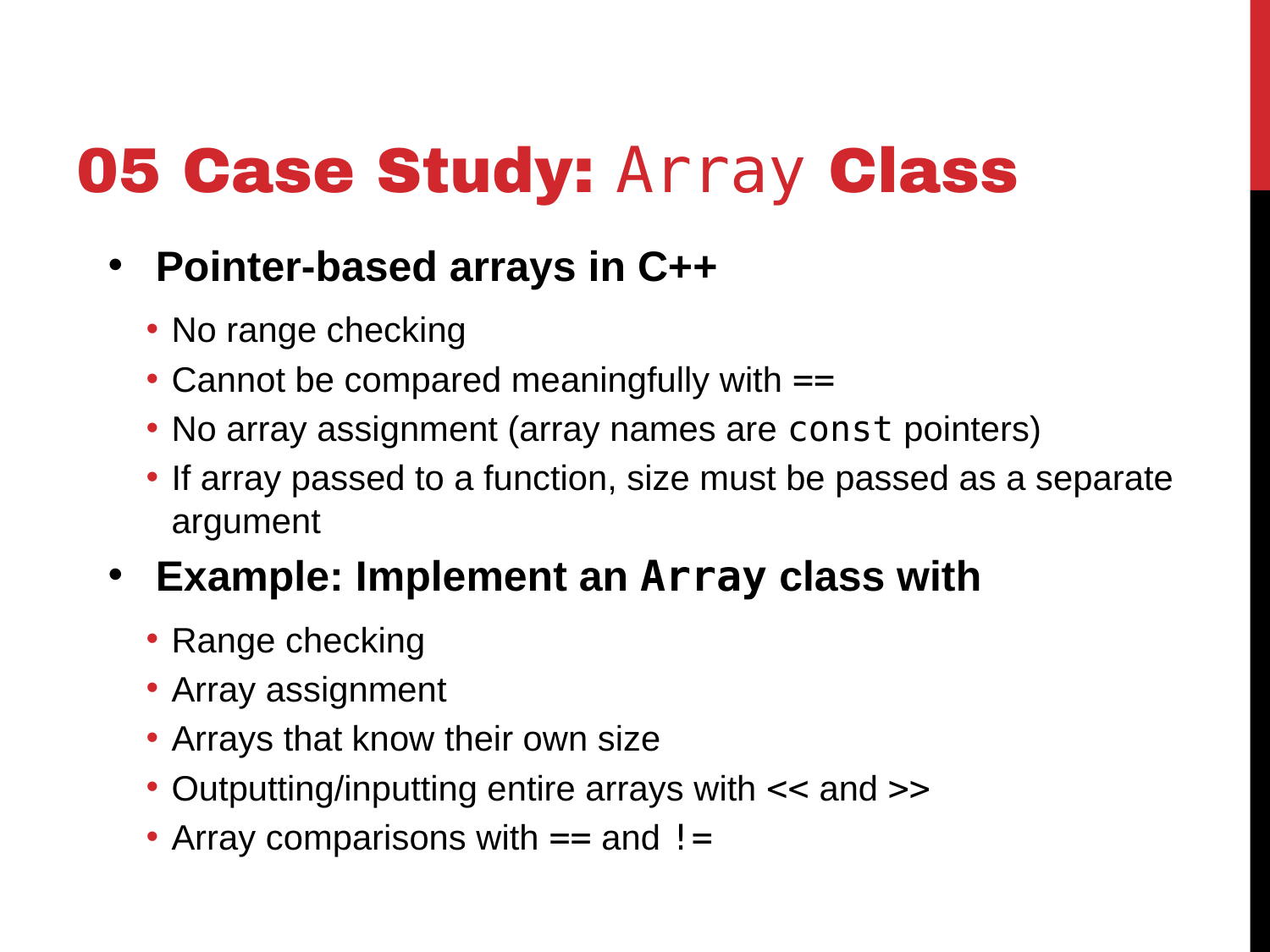

# 05 Case Study: Array Class
Pointer-based arrays in C++
No range checking
Cannot be compared meaningfully with ==
No array assignment (array names are const pointers)
If array passed to a function, size must be passed as a separate argument
Example: Implement an Array class with
Range checking
Array assignment
Arrays that know their own size
Outputting/inputting entire arrays with << and >>
Array comparisons with == and !=